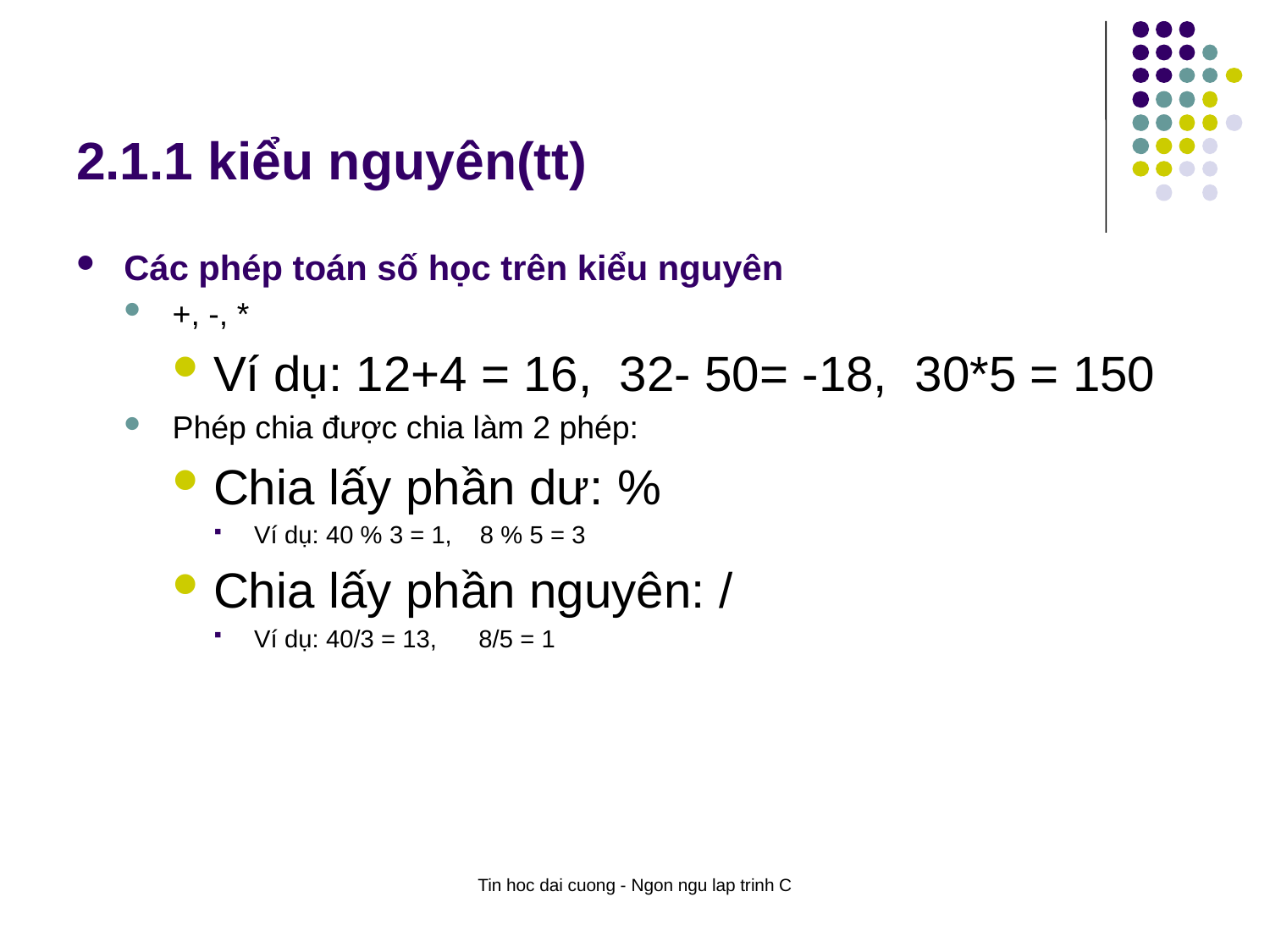

# 2.1.1 kiểu nguyên(tt)
Các phép toán số học trên kiểu nguyên
+, -, *
Ví dụ: 12+4 = 16,  32- 50= -18,  30*5 = 150
Phép chia được chia làm 2 phép:
Chia lấy phần dư: %
Ví dụ: 40 % 3 = 1,    8 % 5 = 3
Chia lấy phần nguyên: /
Ví dụ: 40/3 = 13,      8/5 = 1
Tin hoc dai cuong - Ngon ngu lap trinh C